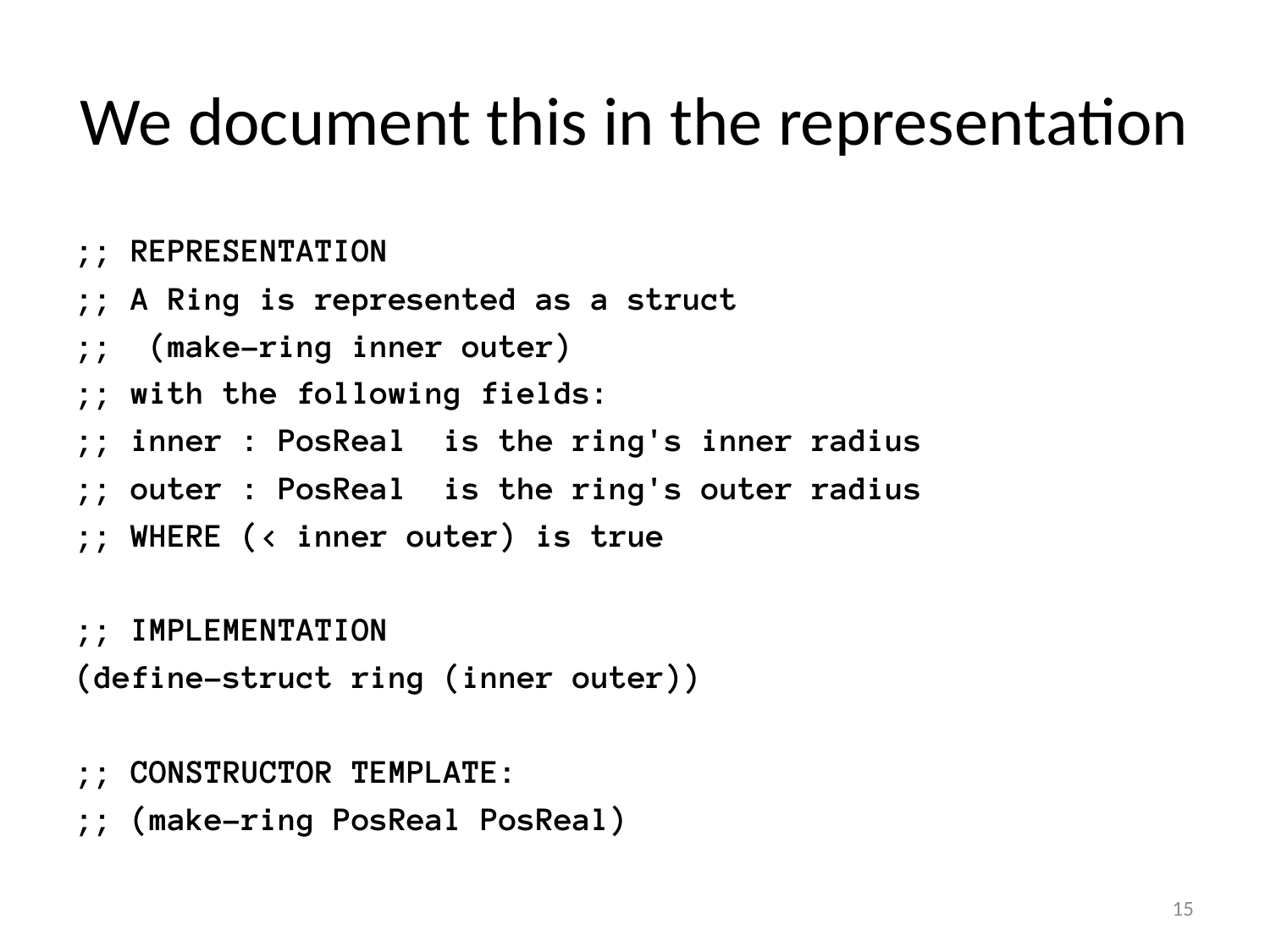

# We document this in the representation
;; REPRESENTATION
;; A Ring is represented as a struct
;;  (make-ring inner outer)
;; with the following fields:
;; inner : PosReal  is the ring's inner radius
;; outer : PosReal  is the ring's outer radius
;; WHERE (< inner outer) is true

;; IMPLEMENTATION
(define-struct ring (inner outer))

;; CONSTRUCTOR TEMPLATE:
;; (make-ring PosReal PosReal)
15